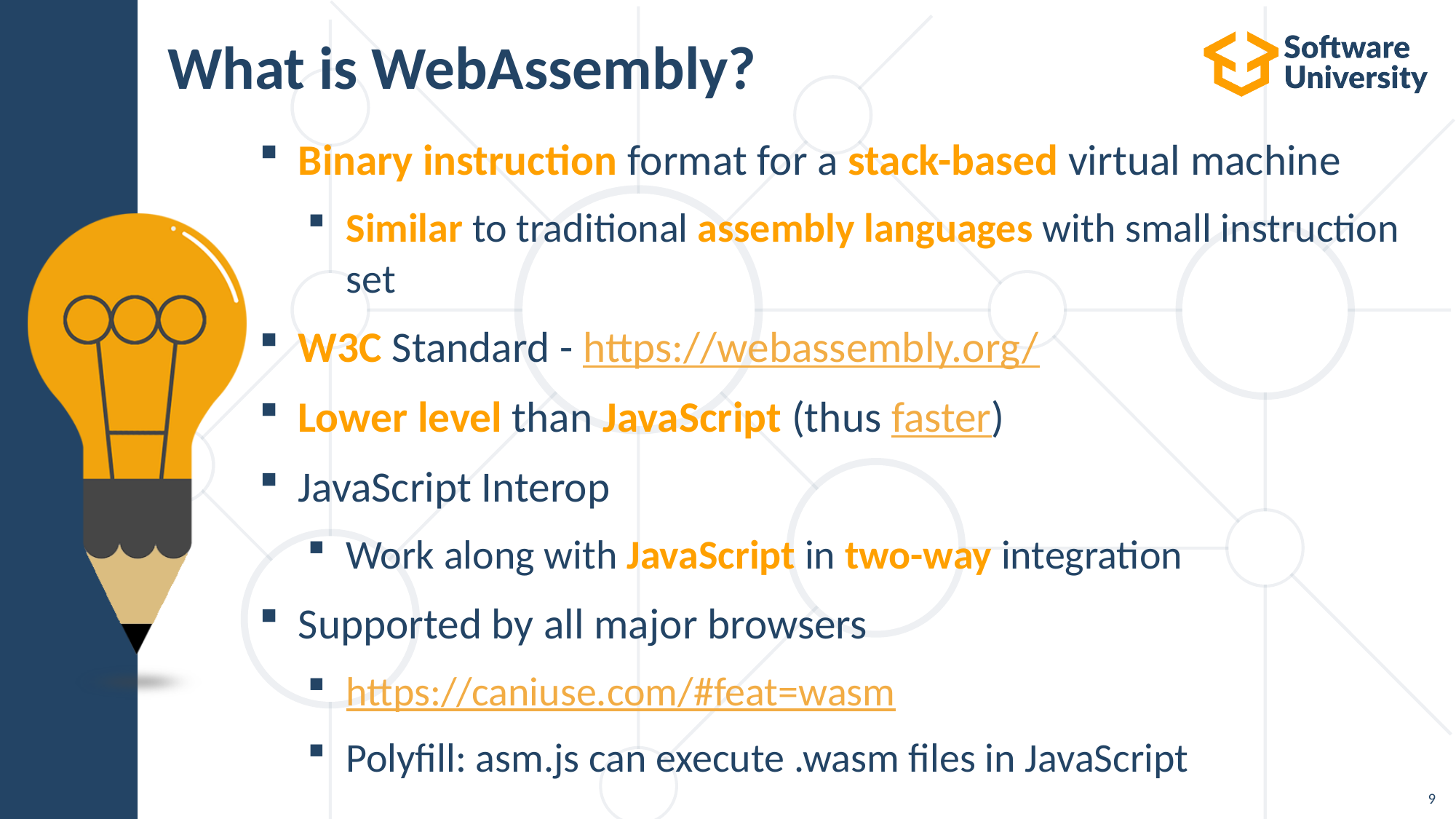

# What is WebAssembly?
Binary instruction format for a stack-based virtual machine
Similar to traditional assembly languages with small instruction set
W3C Standard - https://webassembly.org/
Lower level than JavaScript (thus faster)
JavaScript Interop
Work along with JavaScript in two-way integration
Supported by all major browsers
https://caniuse.com/#feat=wasm
Polyfill: asm.js can execute .wasm files in JavaScript
9